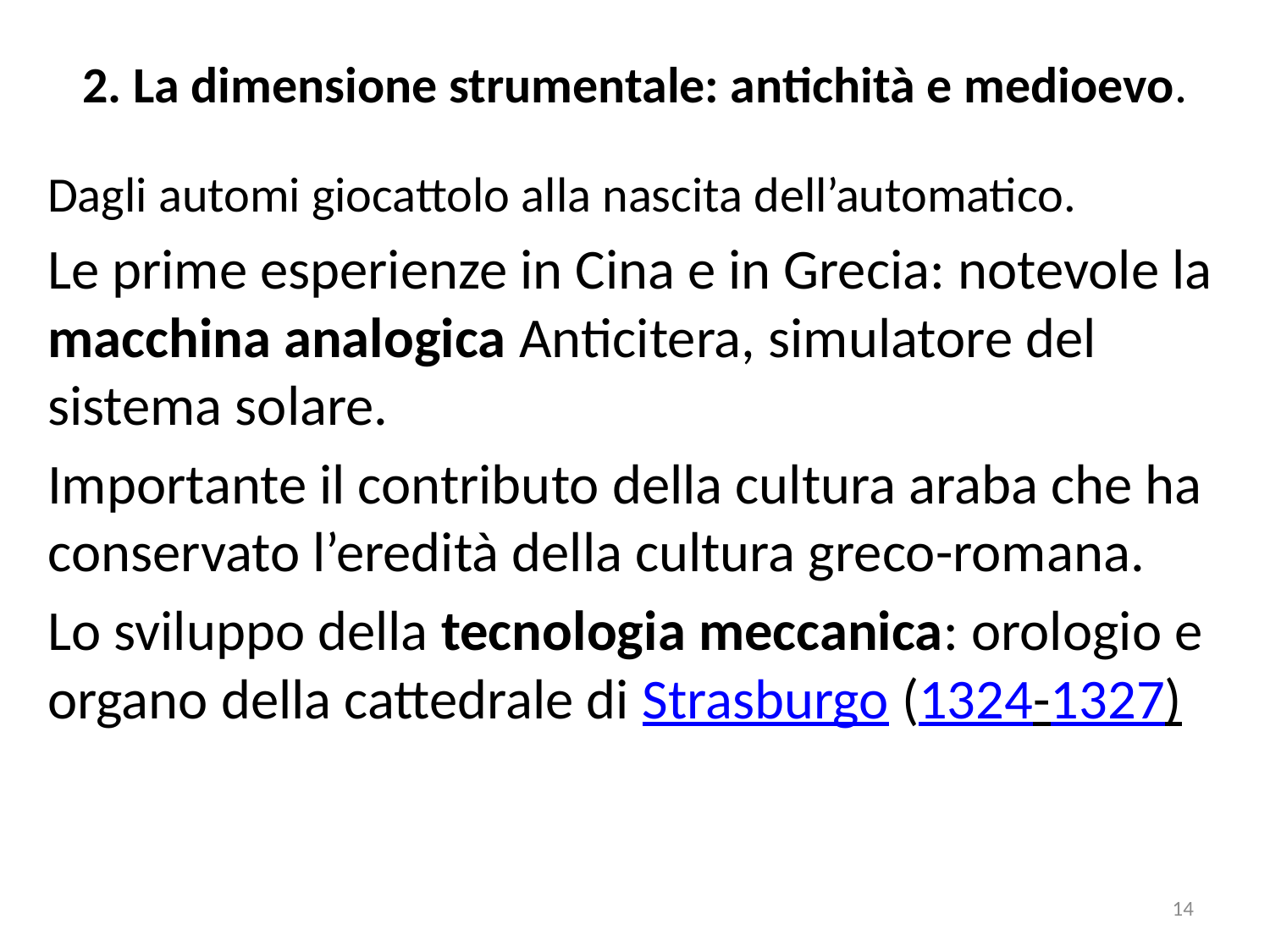

# 2. La dimensione strumentale: antichità e medioevo.
Dagli automi giocattolo alla nascita dell’automatico.
Le prime esperienze in Cina e in Grecia: notevole la macchina analogica Anticitera, simulatore del sistema solare.
Importante il contributo della cultura araba che ha conservato l’eredità della cultura greco-romana.
Lo sviluppo della tecnologia meccanica: orologio e organo della cattedrale di Strasburgo (1324-1327)
14